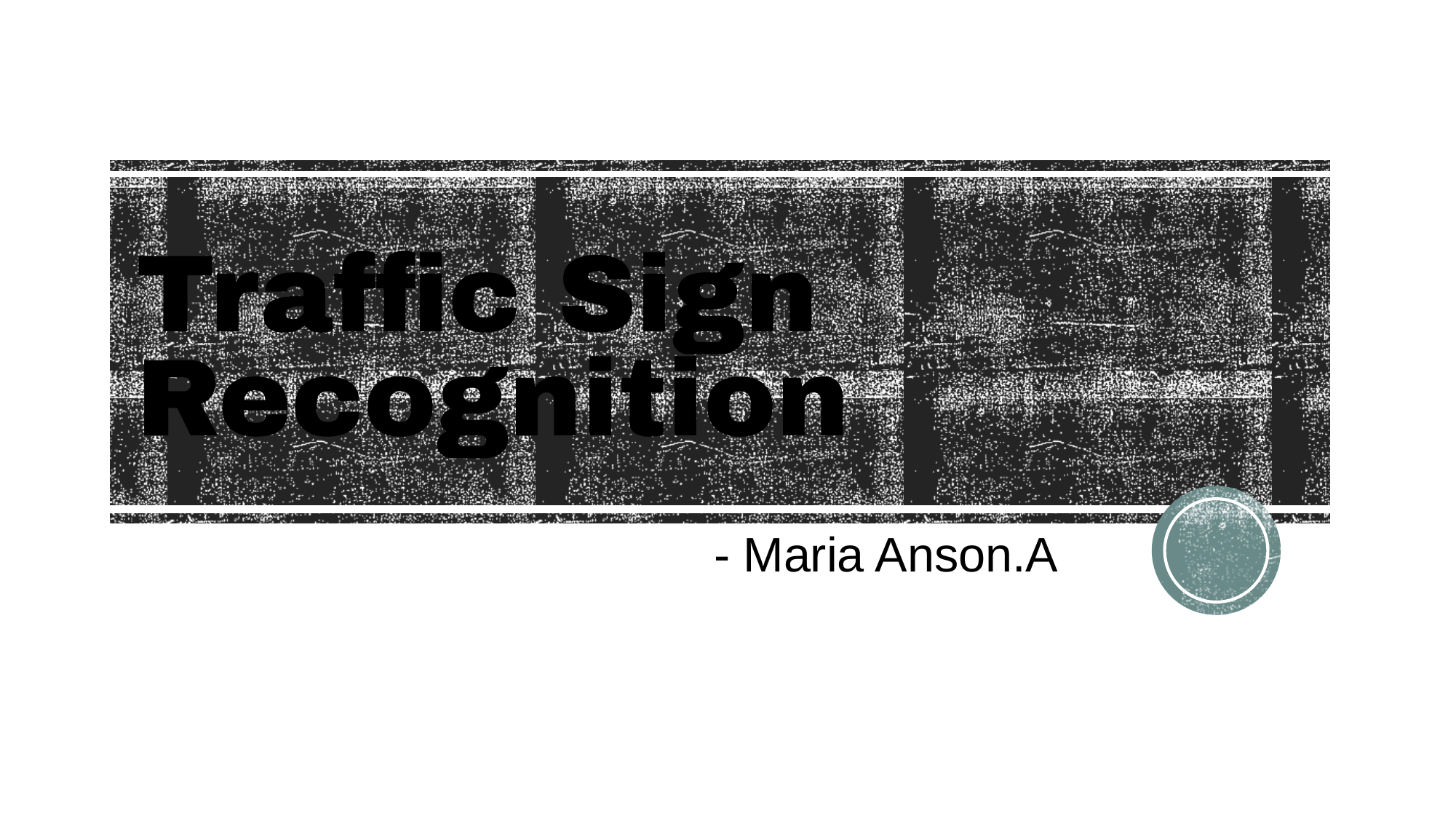

# Traffic Sign Recognition
- Maria Anson.A